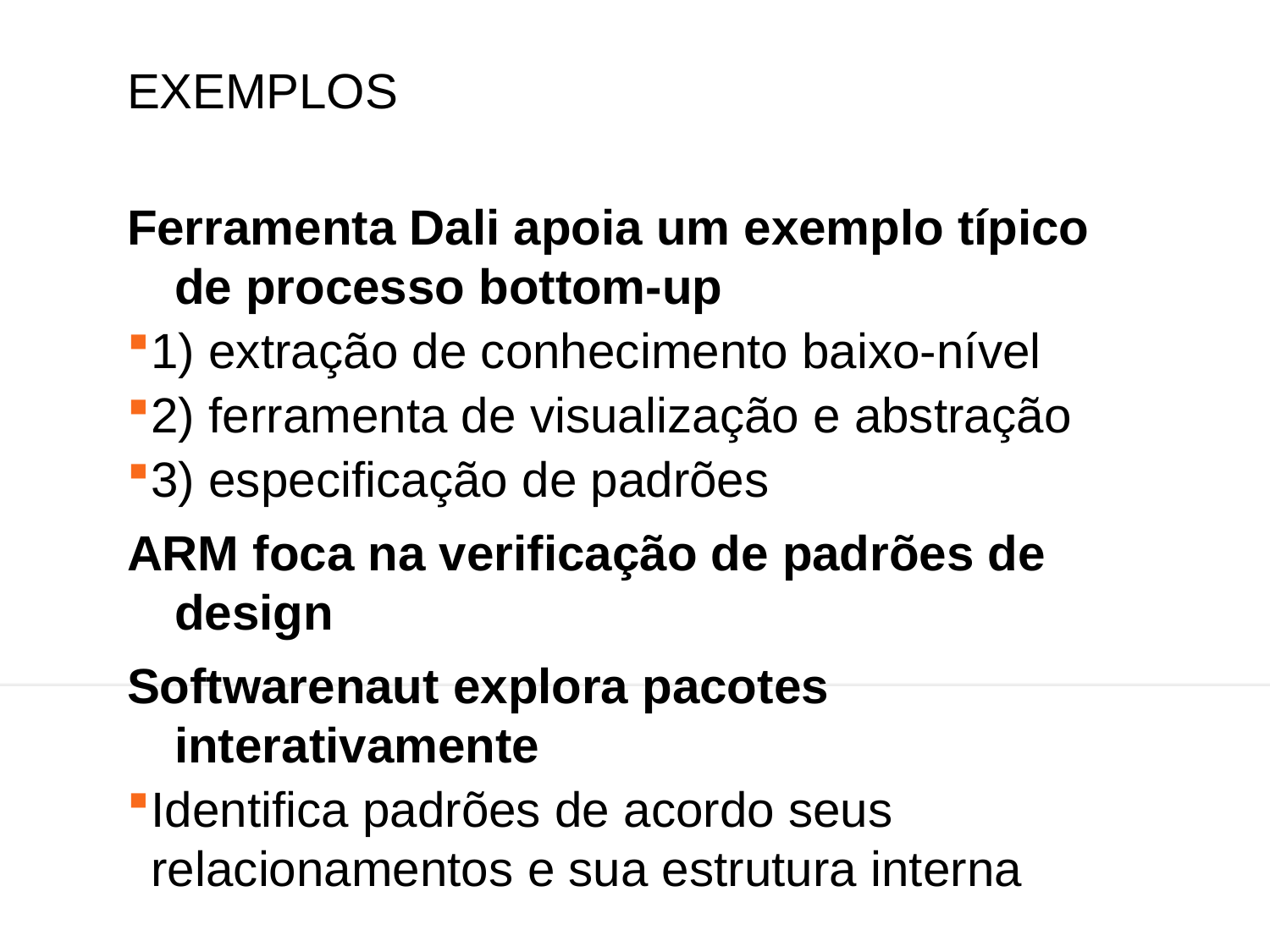

# Exemplos
Ferramenta Dali apoia um exemplo típico de processo bottom-up
1) extração de conhecimento baixo-nível
2) ferramenta de visualização e abstração
3) especificação de padrões
ARM foca na verificação de padrões de design
Softwarenaut explora pacotes interativamente
Identifica padrões de acordo seus relacionamentos e sua estrutura interna